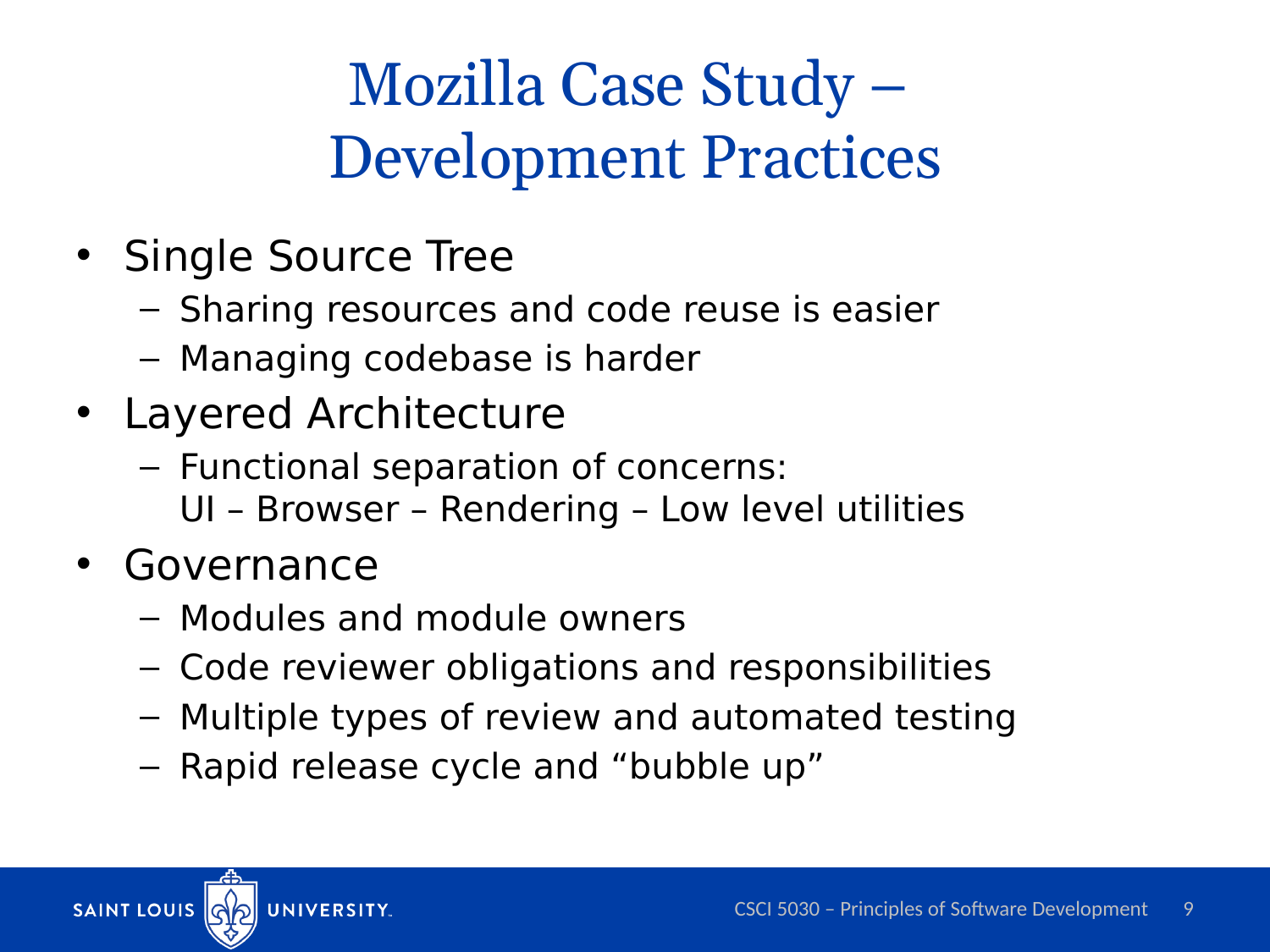

# Mozilla Case Study – Development Practices
Single Source Tree
Sharing resources and code reuse is easier
Managing codebase is harder
Layered Architecture
Functional separation of concerns:
UI – Browser – Rendering – Low level utilities
Governance
Modules and module owners
Code reviewer obligations and responsibilities
Multiple types of review and automated testing
Rapid release cycle and “bubble up”
CSCI 5030 – Principles of Software Development
9